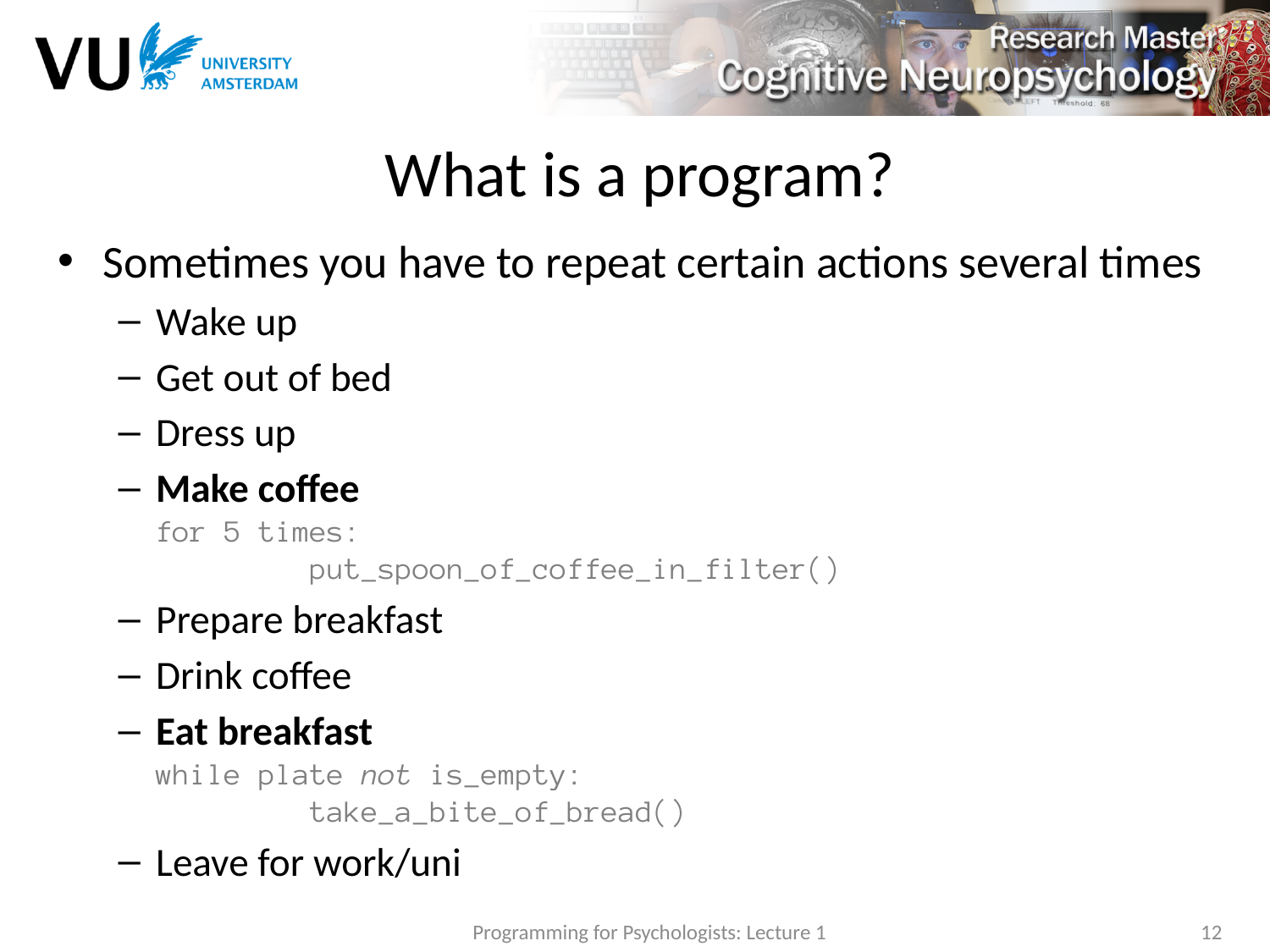

# What is a program?
Sometimes you have to repeat certain actions several times
Wake up
Get out of bed
Dress up
Make coffee
for 5 times:
	   put_spoon_of_coffee_in_filter()
Prepare breakfast
Drink coffee
Eat breakfast
while plate not is_empty:
	   take_a_bite_of_bread()
Leave for work/uni
Programming for Psychologists: Lecture 1
12